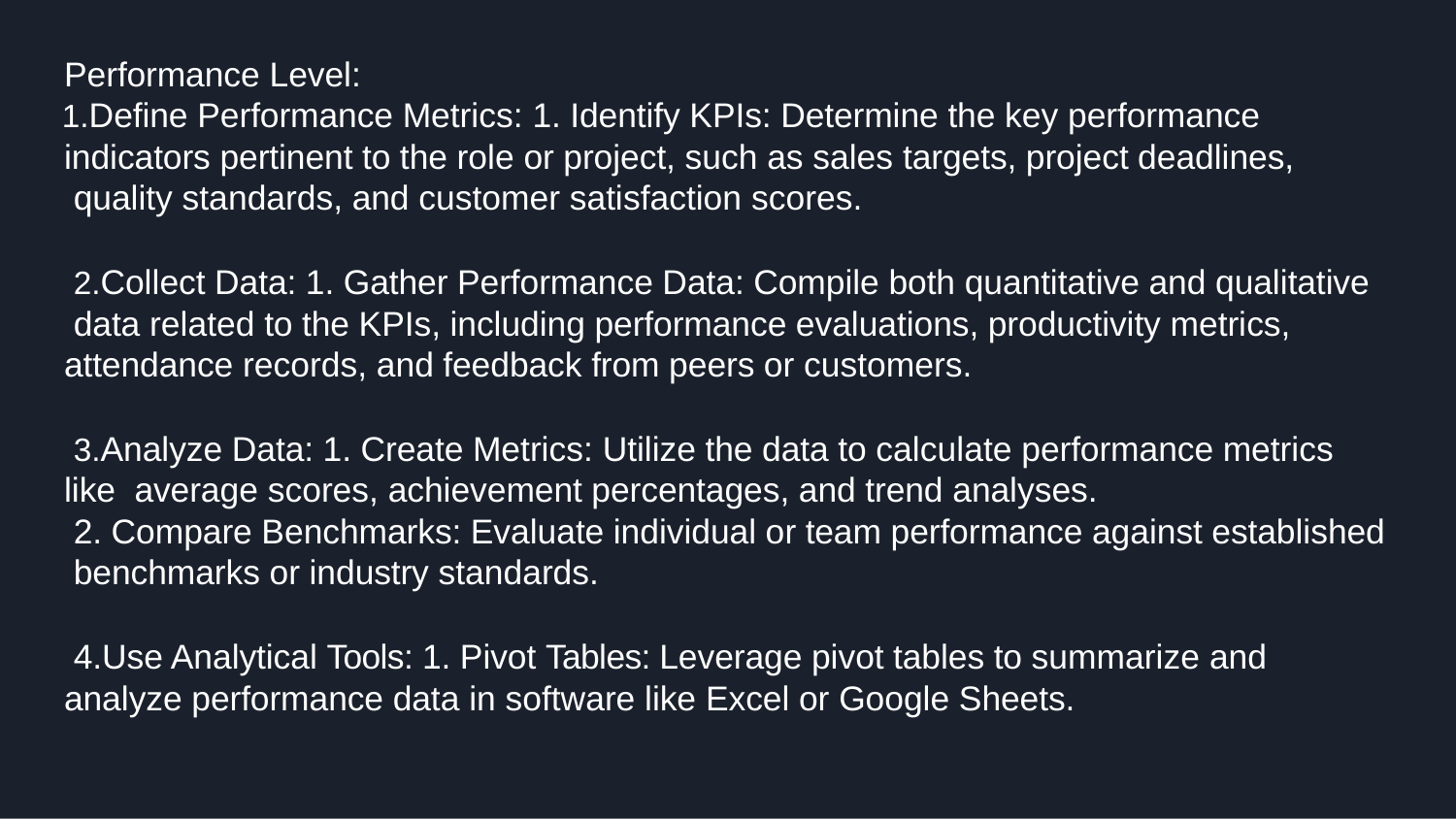

Performance Level:
Define Performance Metrics: 1. Identify KPIs: Determine the key performance  indicators pertinent to the role or project, such as sales targets, project deadlines,  quality standards, and customer satisfaction scores.

Collect Data: 1. Gather Performance Data: Compile both quantitative and qualitative  data related to the KPIs, including performance evaluations, productivity metrics,  attendance records, and feedback from peers or customers.

Analyze Data: 1. Create Metrics: Utilize the data to calculate performance metrics like  average scores, achievement percentages, and trend analyses.
2. Compare Benchmarks: Evaluate individual or team performance against established  benchmarks or industry standards.

4.Use Analytical Tools: 1. Pivot Tables: Leverage pivot tables to summarize and  analyze performance data in software like Excel or Google Sheets.